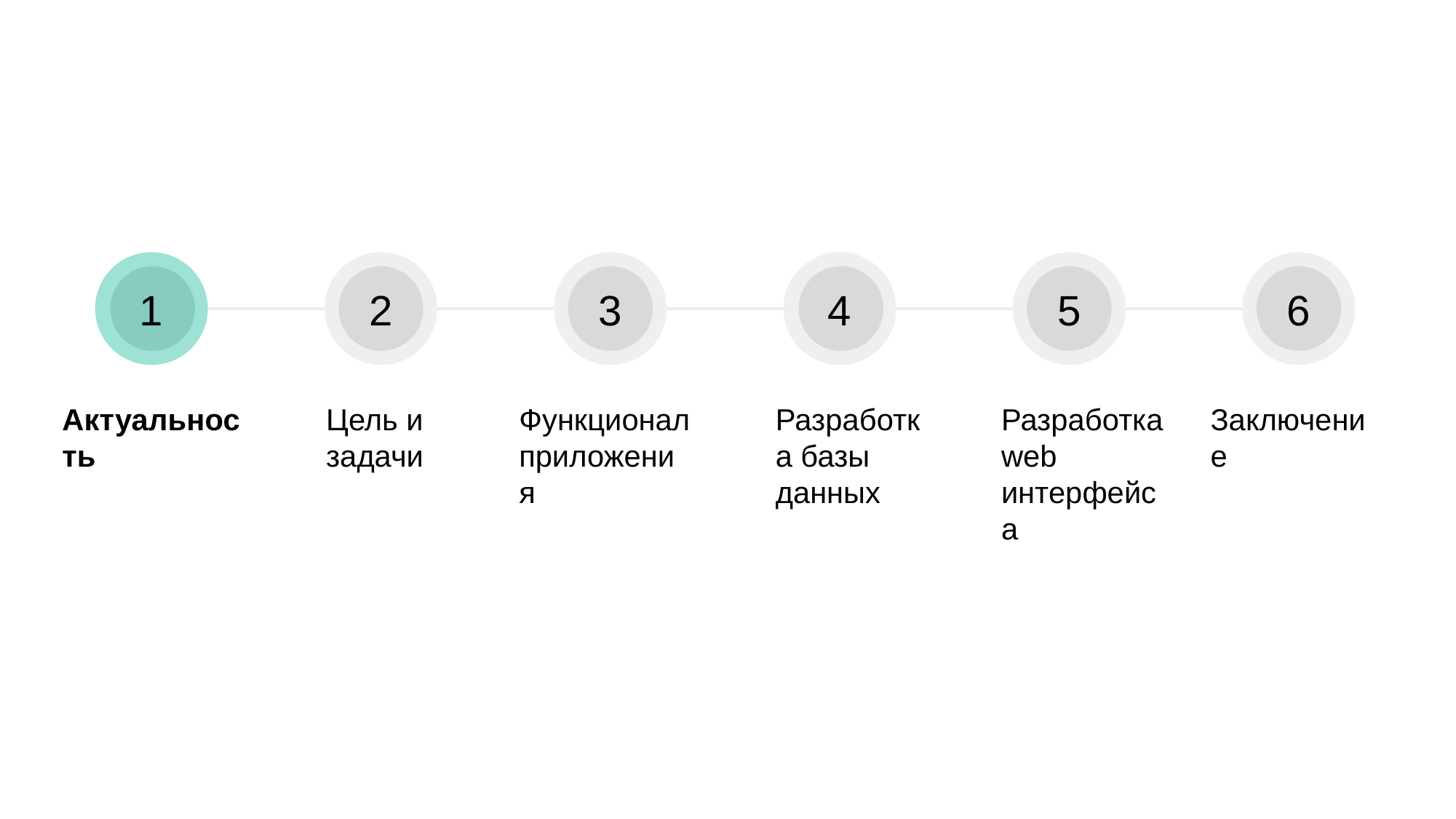

1
2

3

4

5

6

Актуальность
Функционал приложения
Разработка базы данных
Разработка web интерфейса
Заключение
Цель и задачи